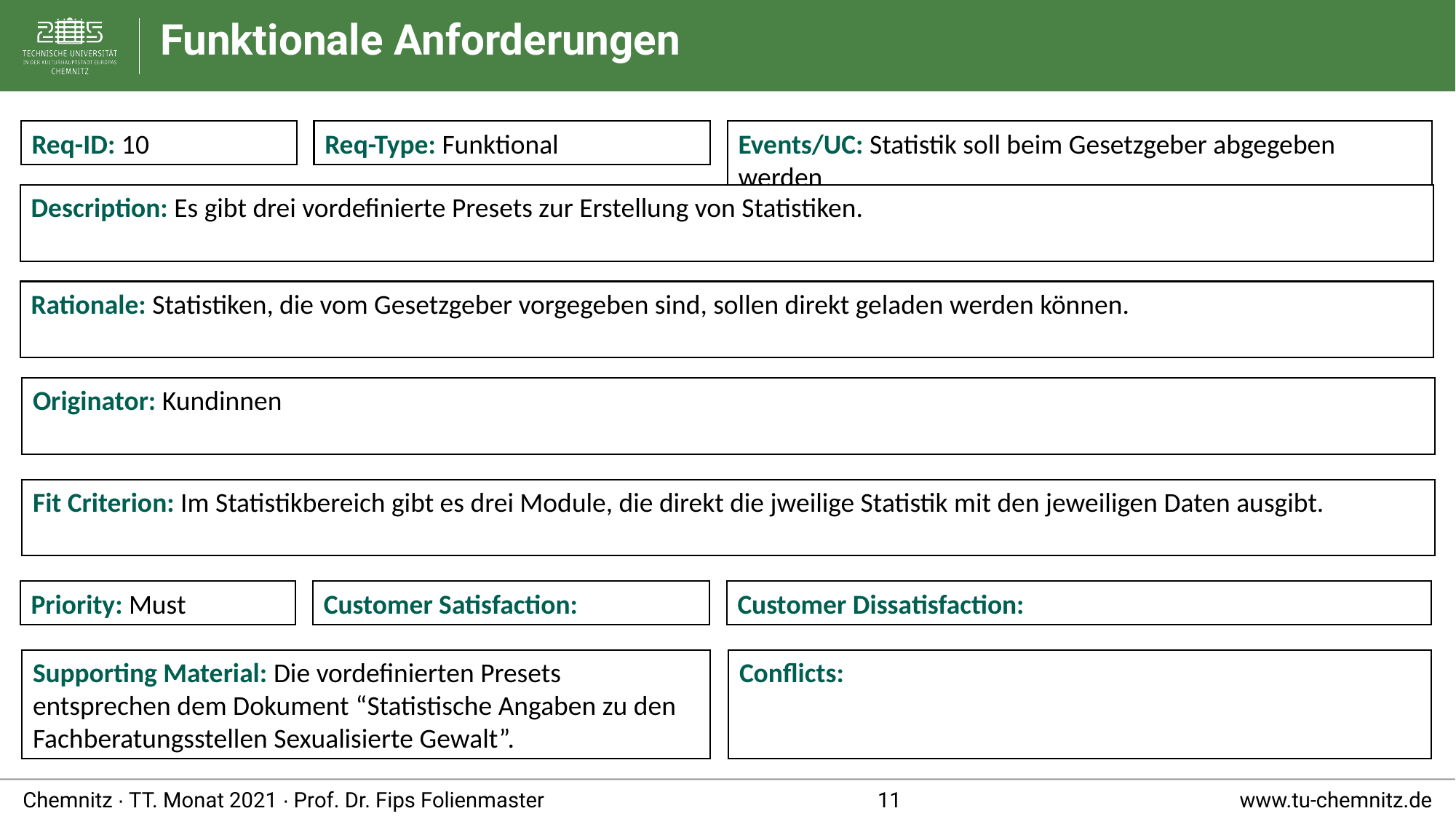

# Funktionale Anforderungen
Req-ID: 10
Req-Type: Funktional
Events/UC: Statistik soll beim Gesetzgeber abgegeben werden
Description: Es gibt drei vordefinierte Presets zur Erstellung von Statistiken.

Rationale: Statistiken, die vom Gesetzgeber vorgegeben sind, sollen direkt geladen werden können.

Originator: Kundinnen

Fit Criterion: Im Statistikbereich gibt es drei Module, die direkt die jweilige Statistik mit den jeweiligen Daten ausgibt.

Priority: Must
Customer Satisfaction:
Customer Dissatisfaction:
Supporting Material: Die vordefinierten Presets entsprechen dem Dokument “Statistische Angaben zu den Fachberatungsstellen Sexualisierte Gewalt”.
Conflicts: